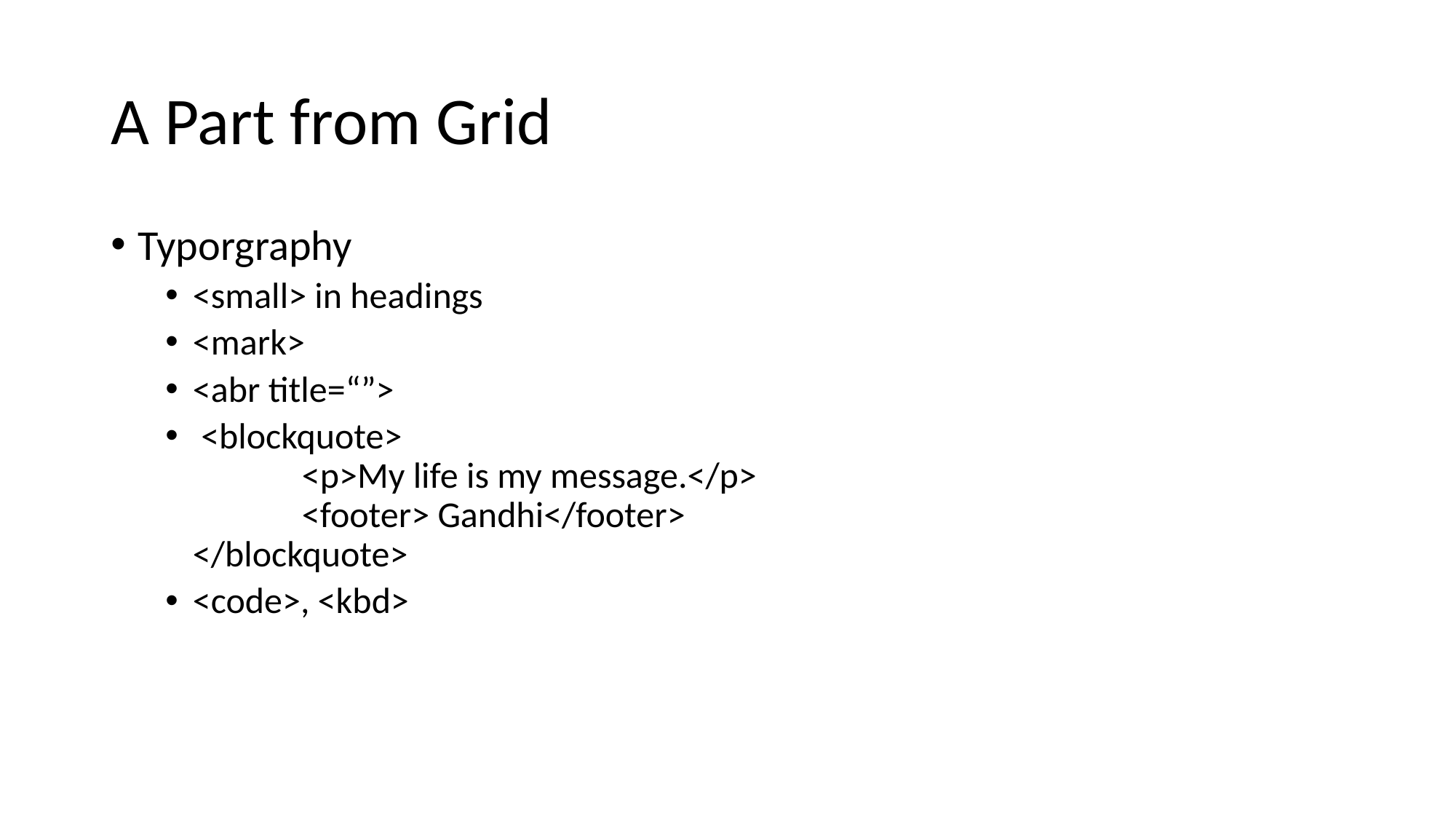

# A Part from Grid
Typorgraphy
<small> in headings
<mark>
<abr title=“”>
 <blockquote>
	<p>My life is my message.</p>
	<footer> Gandhi</footer>
</blockquote>
<code>, <kbd>